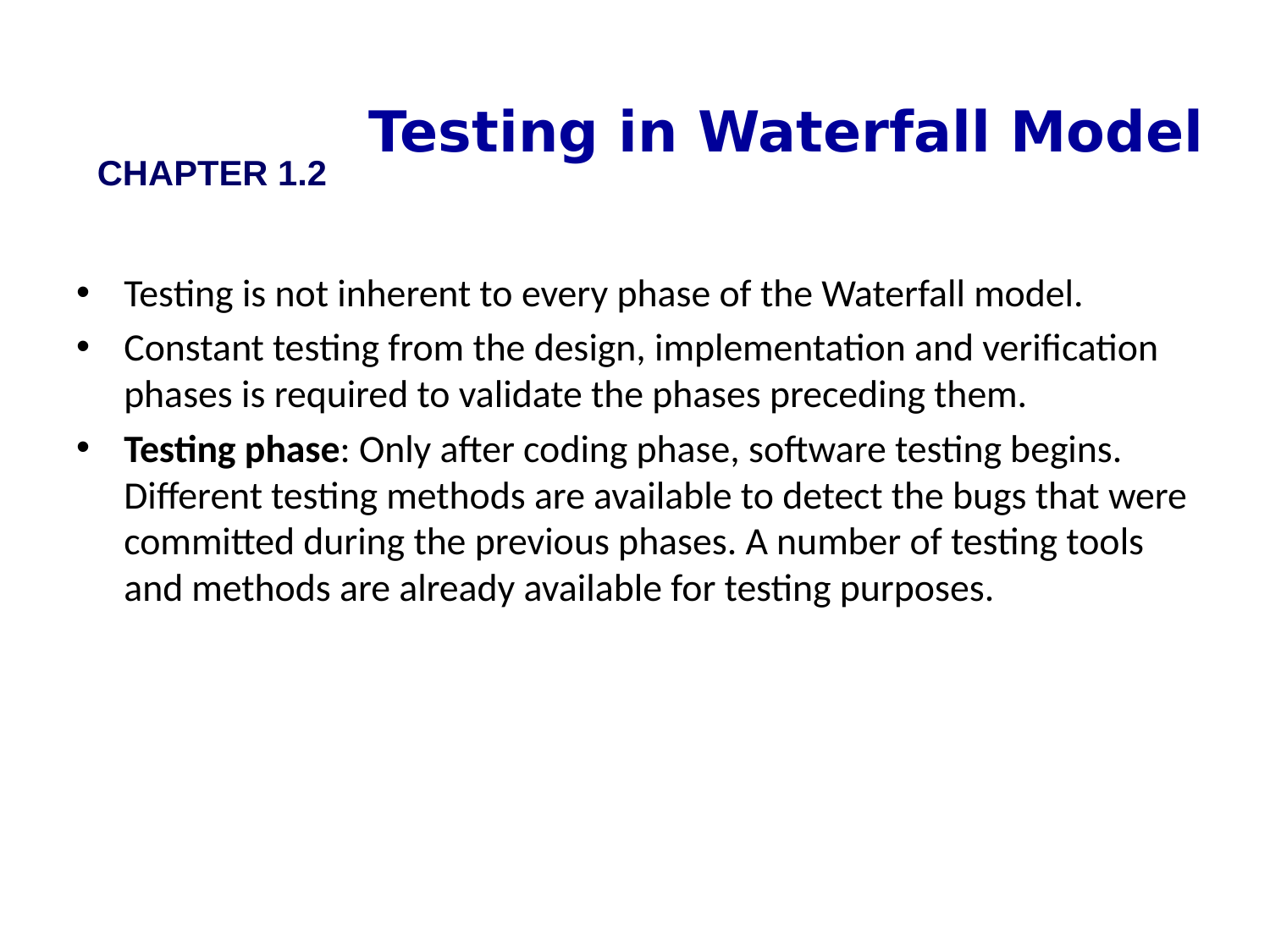

# Testing in Waterfall Model
CHAPTER 1.2

Testing is not inherent to every phase of the Waterfall model.
Constant testing from the design, implementation and verification phases is required to validate the phases preceding them.
Testing phase: Only after coding phase, software testing begins. Different testing methods are available to detect the bugs that were committed during the previous phases. A number of testing tools and methods are already available for testing purposes.